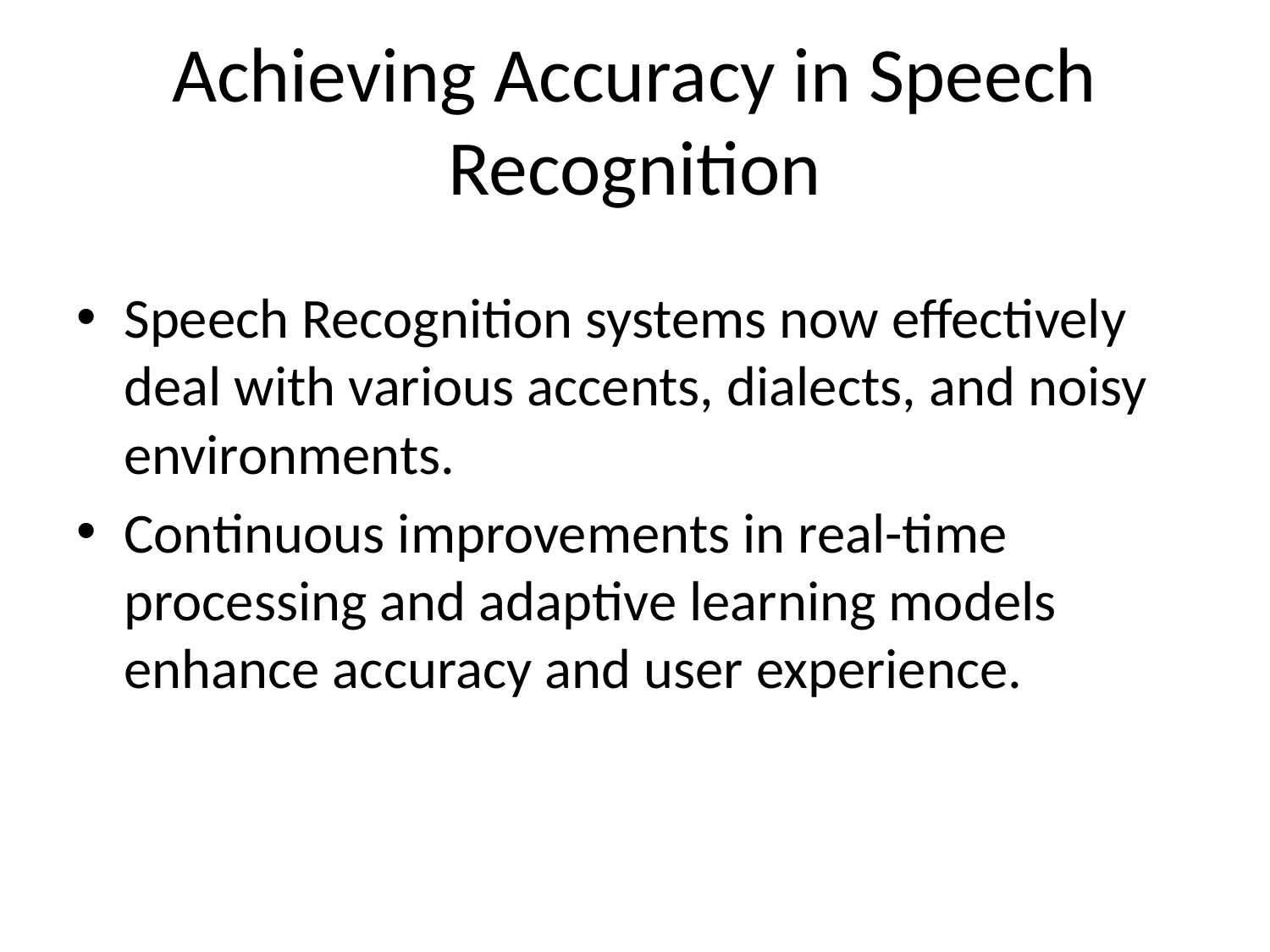

# Achieving Accuracy in Speech Recognition

Speech Recognition systems now effectively deal with various accents, dialects, and noisy environments.
Continuous improvements in real-time processing and adaptive learning models enhance accuracy and user experience.